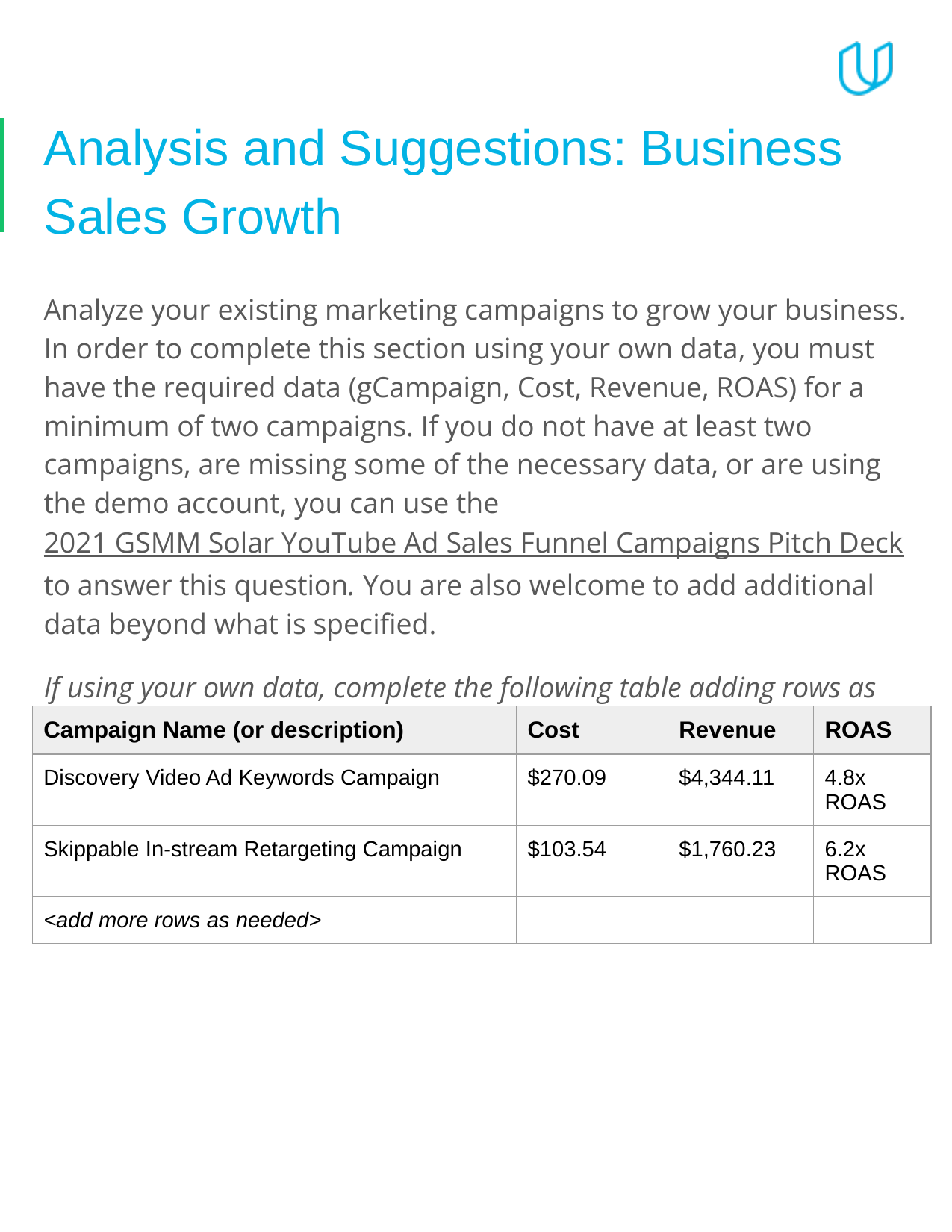

# Analysis and Suggestions: Business Sales Growth
Analyze your existing marketing campaigns to grow your business. In order to complete this section using your own data, you must have the required data (gCampaign, Cost, Revenue, ROAS) for a minimum of two campaigns. If you do not have at least two campaigns, are missing some of the necessary data, or are using the demo account, you can use the 2021 GSMM Solar YouTube Ad Sales Funnel Campaigns Pitch Deck to answer this question. You are also welcome to add additional data beyond what is specified.
If using your own data, complete the following table adding rows as necessary. If using the provided GSMM Pitch Deck, delete the table.
| Campaign Name (or description) | Cost | Revenue | ROAS |
| --- | --- | --- | --- |
| Discovery Video Ad Keywords Campaign | $270.09 | $4,344.11 | 4.8x ROAS |
| Skippable In-stream Retargeting Campaign | $103.54 | $1,760.23 | 6.2x ROAS |
| <add more rows as needed> |  |  |  |